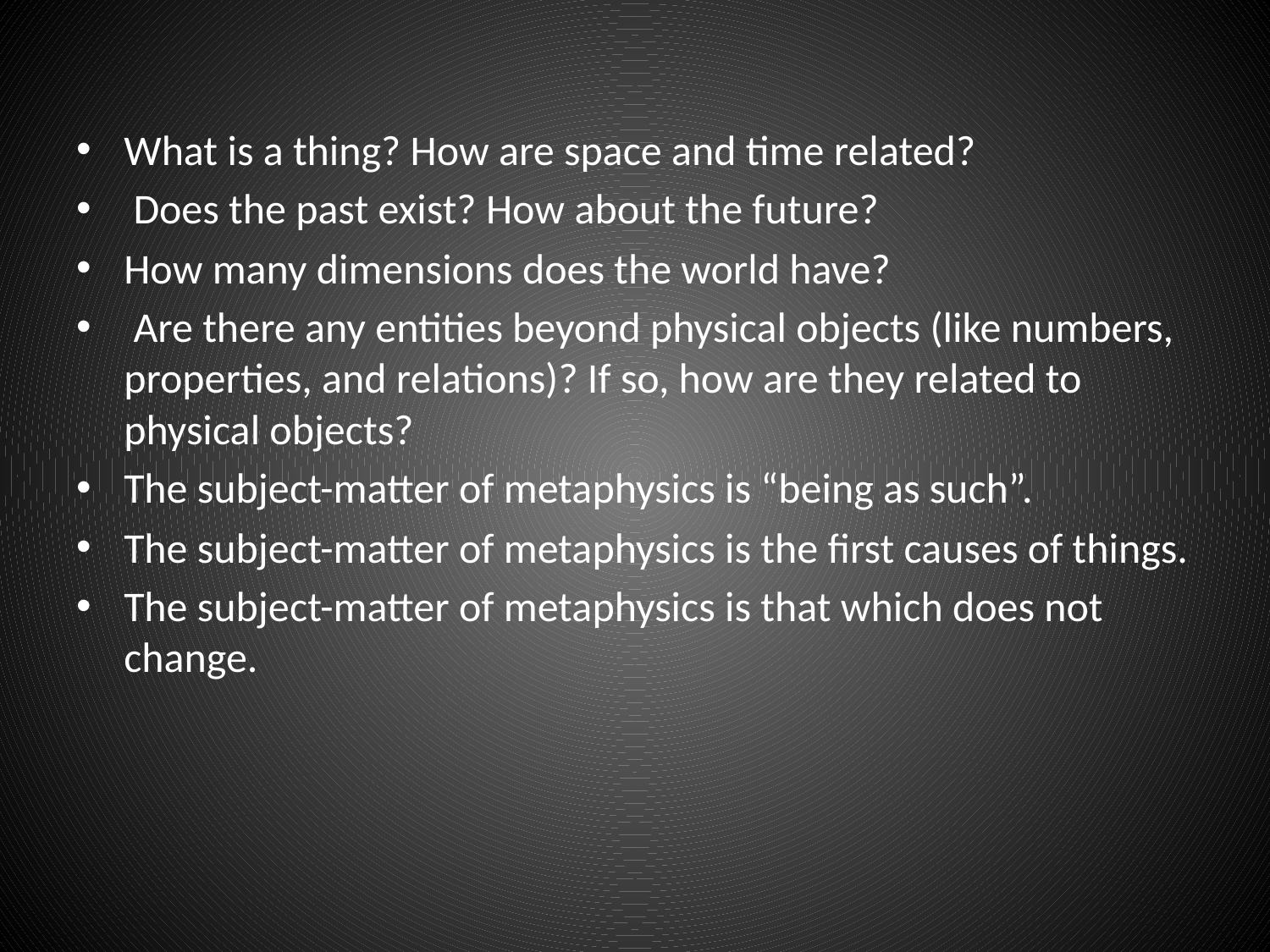

#
What is a thing? How are space and time related?
 Does the past exist? How about the future?
How many dimensions does the world have?
 Are there any entities beyond physical objects (like numbers, properties, and relations)? If so, how are they related to physical objects?
The subject-matter of metaphysics is “being as such”.
The subject-matter of metaphysics is the first causes of things.
The subject-matter of metaphysics is that which does not change.